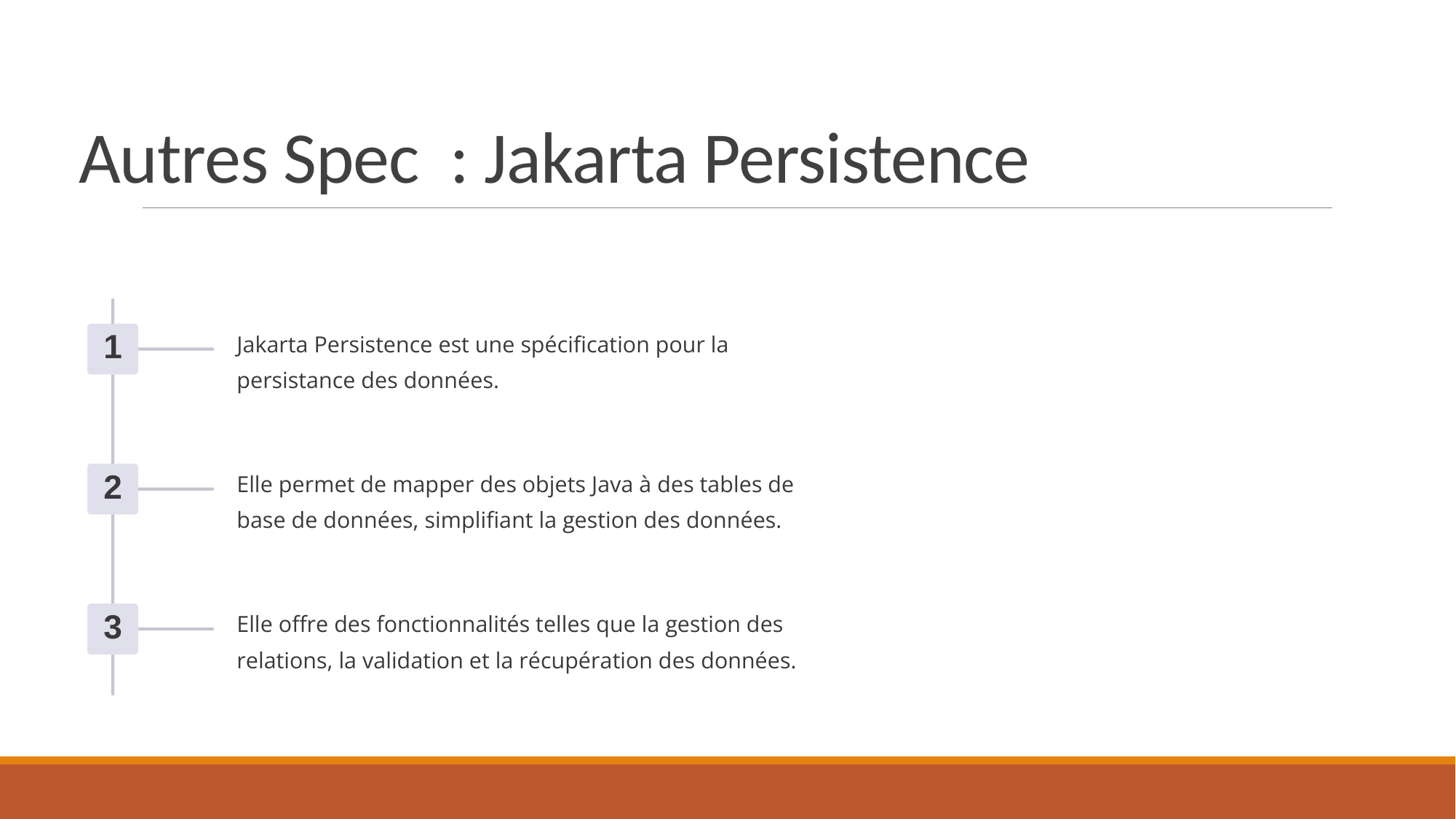

Autres Spec  : Jakarta Persistence

Jakarta Persistence est une spécification pour la persistance des données.

1

Elle permet de mapper des objets Java à des tables de base de données, simplifiant la gestion des données.

2

Elle offre des fonctionnalités telles que la gestion des relations, la validation et la récupération des données.

3